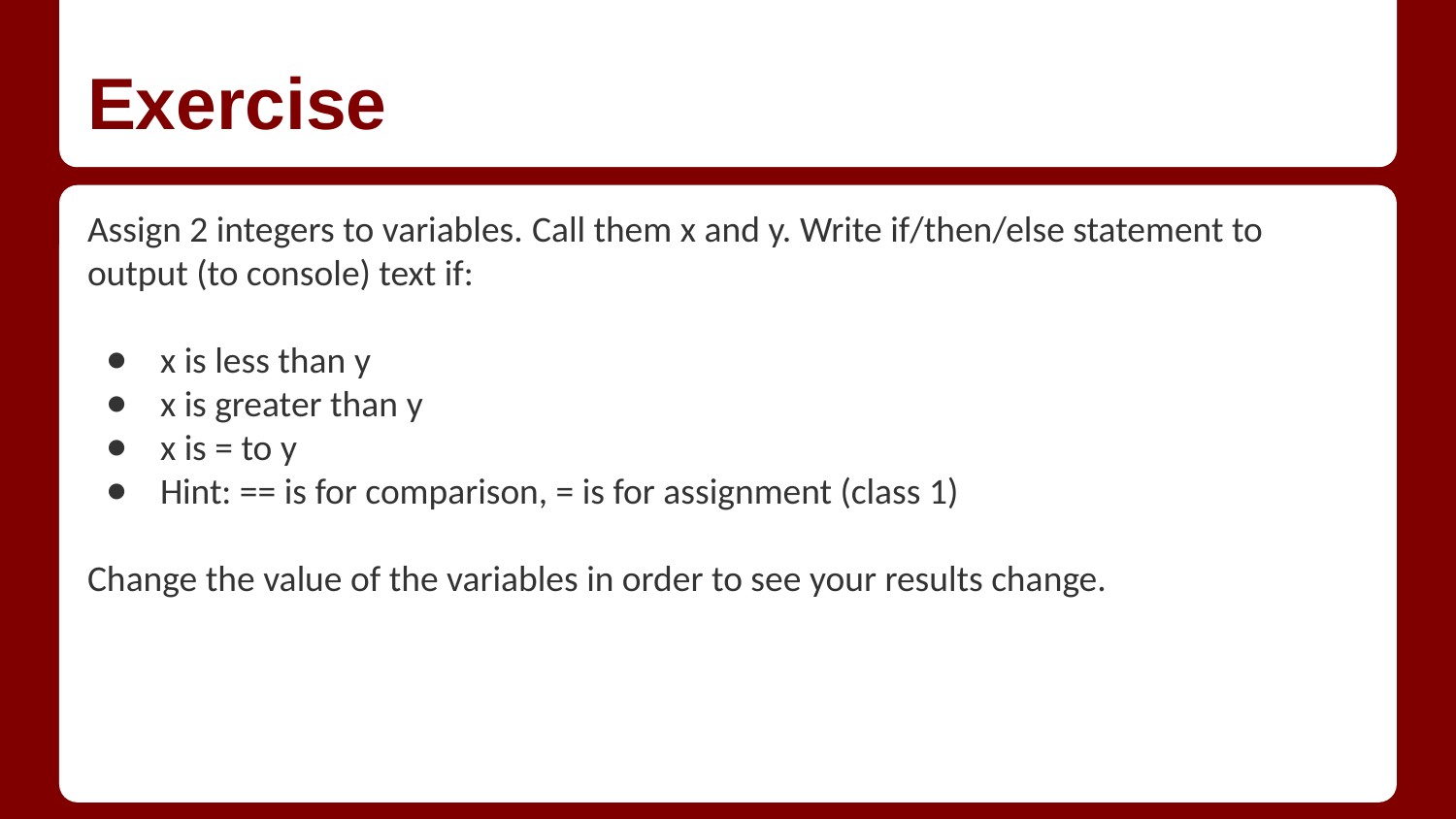

# Exercise
Assign 2 integers to variables. Call them x and y. Write if/then/else statement to output (to console) text if:

x is less than y
x is greater than y
x is = to y
Hint: == is for comparison, = is for assignment (class 1)

Change the value of the variables in order to see your results change.